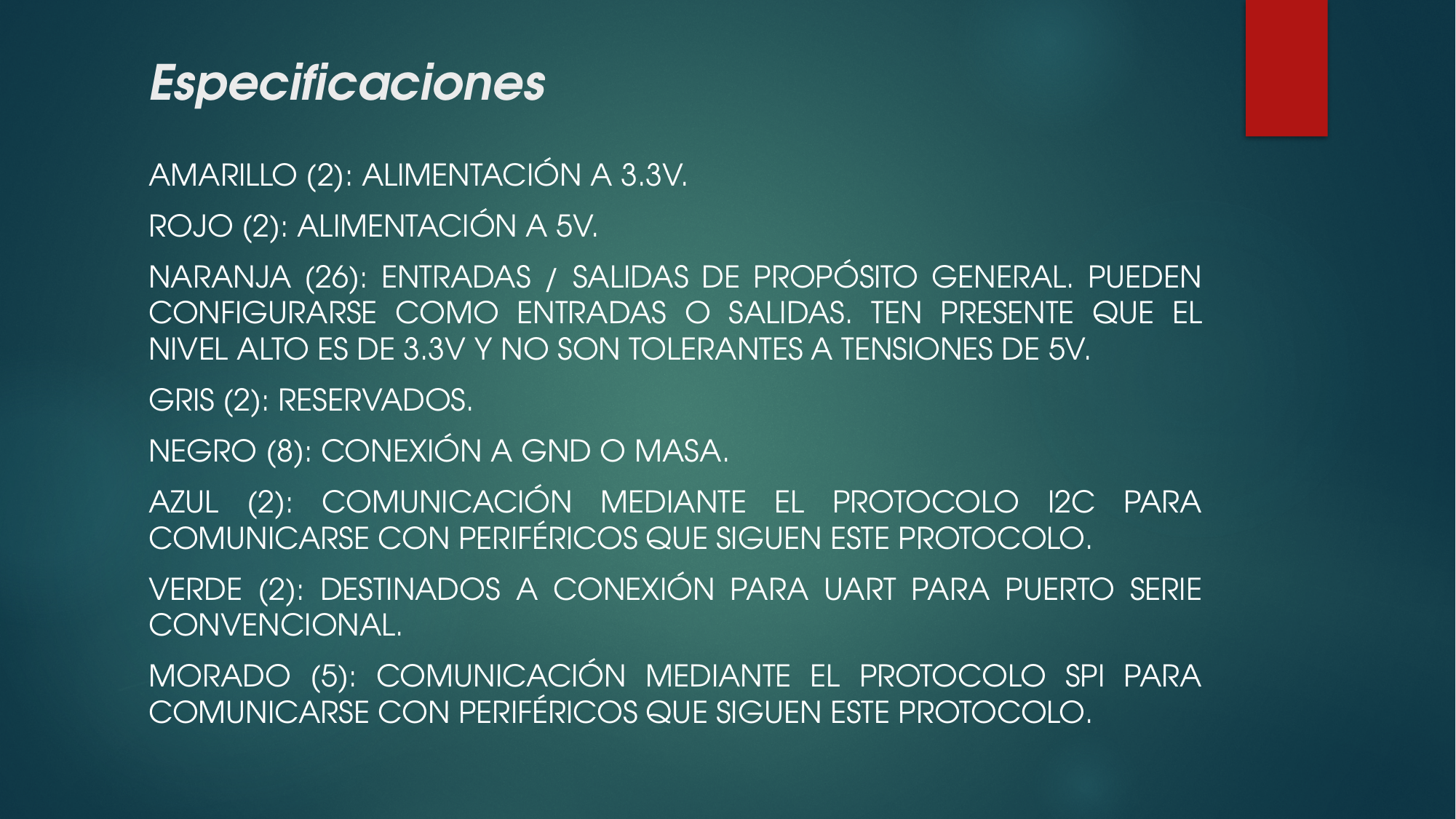

# Especificaciones
Amarillo (2): Alimentación a 3.3V.
Rojo (2): Alimentación a 5V.
Naranja (26): Entradas / salidas de propósito general. Pueden configurarse como entradas o salidas. Ten presente que el nivel alto es de 3.3V y no son tolerantes a tensiones de 5V.
Gris (2): Reservados.
Negro (8): Conexión a GND o masa.
Azul (2): Comunicación mediante el protocolo I2C para comunicarse con periféricos que siguen este protocolo.
Verde (2): Destinados a conexión para UART para puerto serie convencional.
Morado (5): Comunicación mediante el protocolo SPI para comunicarse con periféricos que siguen este protocolo.